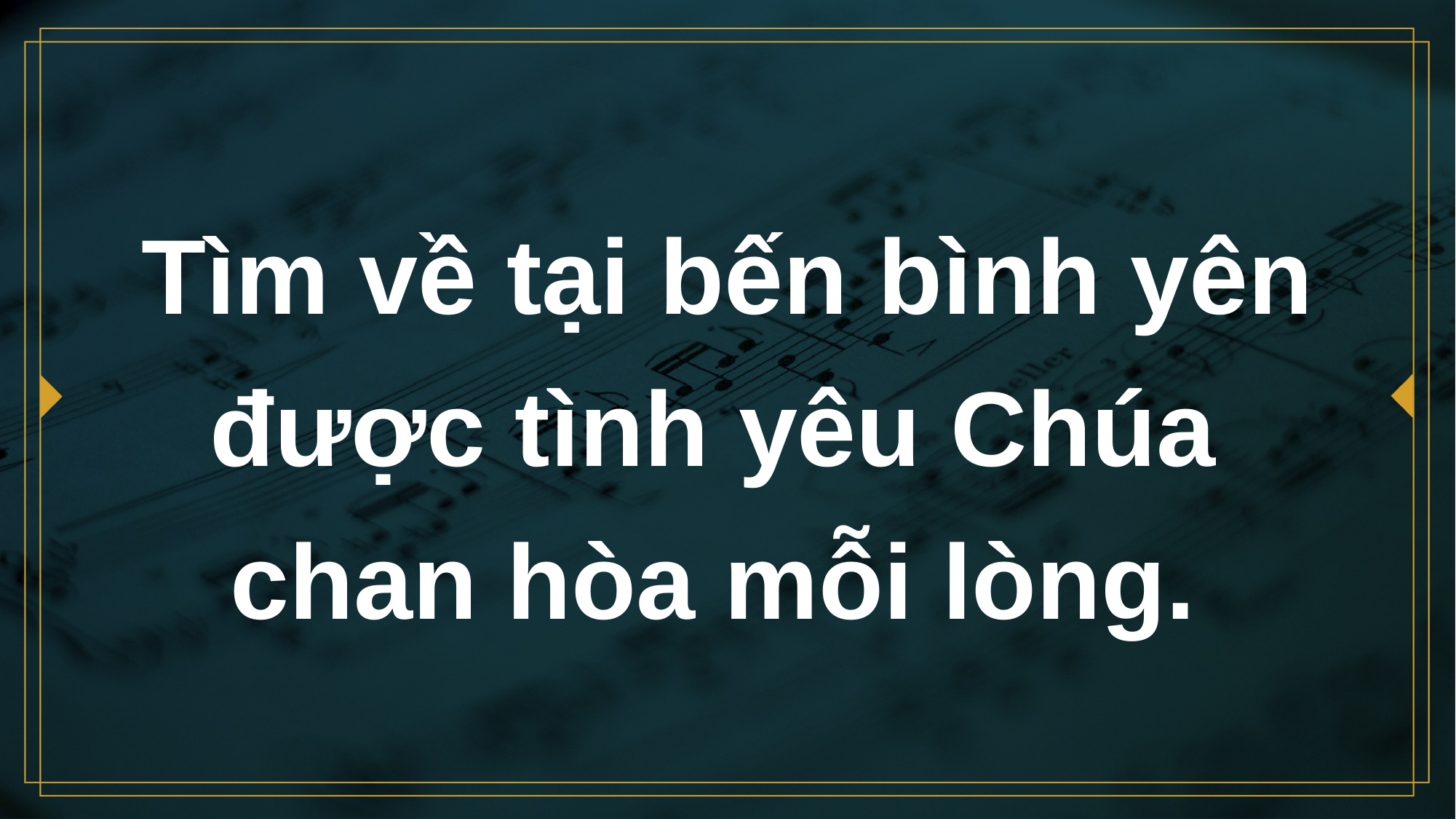

# Tìm về tại bến bình yên được tình yêu Chúa chan hòa mỗi lòng.